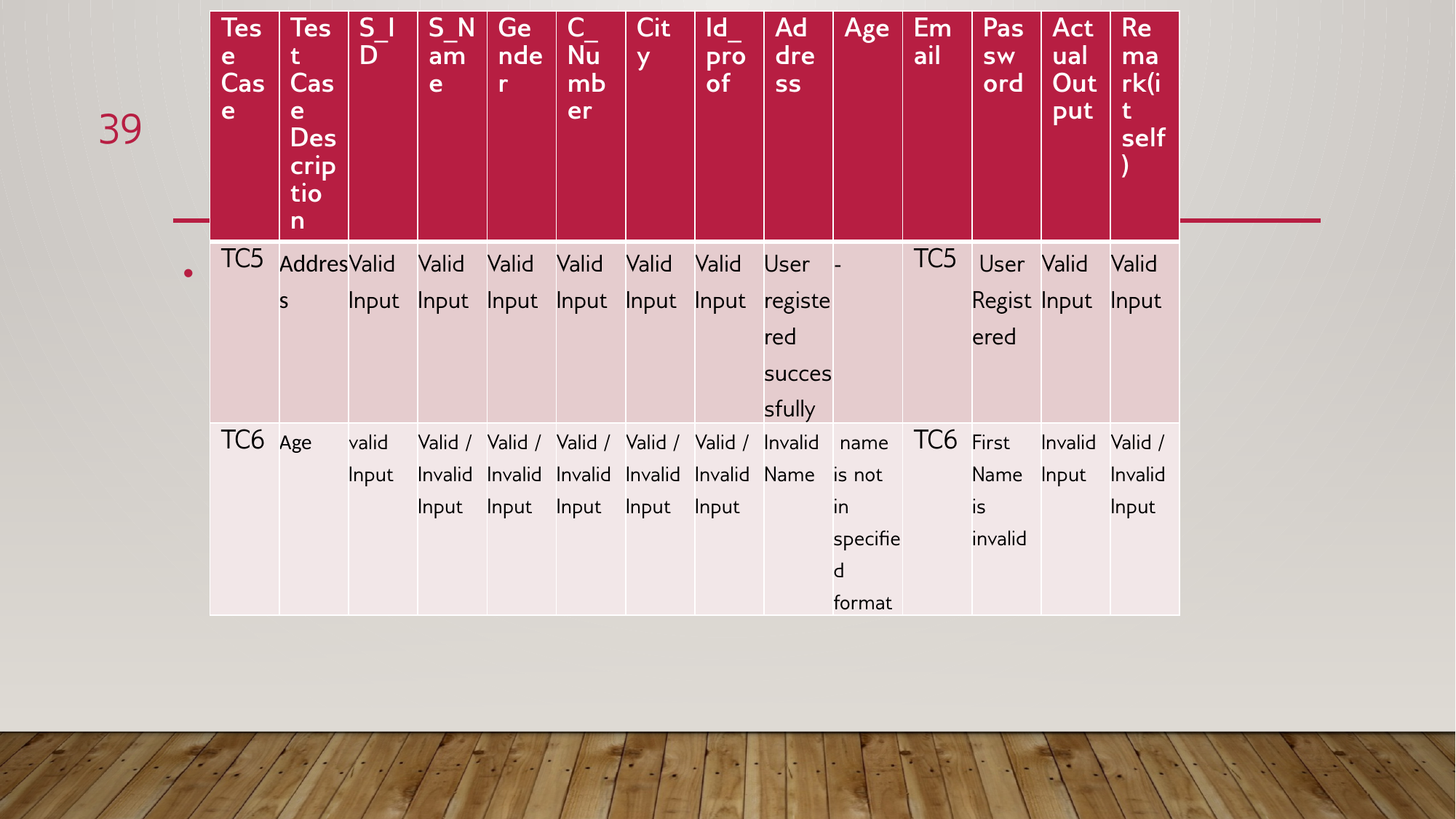

| Tese Case | Test Case Description | S\_ID | S\_Name | Gender | C\_Number | City | Id\_proof | Address | Age | Email | Password | Actual Output | Remark(it self) |
| --- | --- | --- | --- | --- | --- | --- | --- | --- | --- | --- | --- | --- | --- |
| TC5 | Address | Valid Input | Valid Input | Valid Input | Valid Input | Valid Input | Valid Input | User registered successfully | - | TC5 | User Registered | Valid Input | Valid Input |
| TC6 | Age | valid Input | Valid / Invalid Input | Valid / Invalid Input | Valid / Invalid Input | Valid / Invalid Input | Valid / Invalid Input | Invalid Name | name is not in specified format | TC6 | First Name is invalid | Invalid Input | Valid / Invalid Input |
39
# Test Cases
1. tbl_staff: -